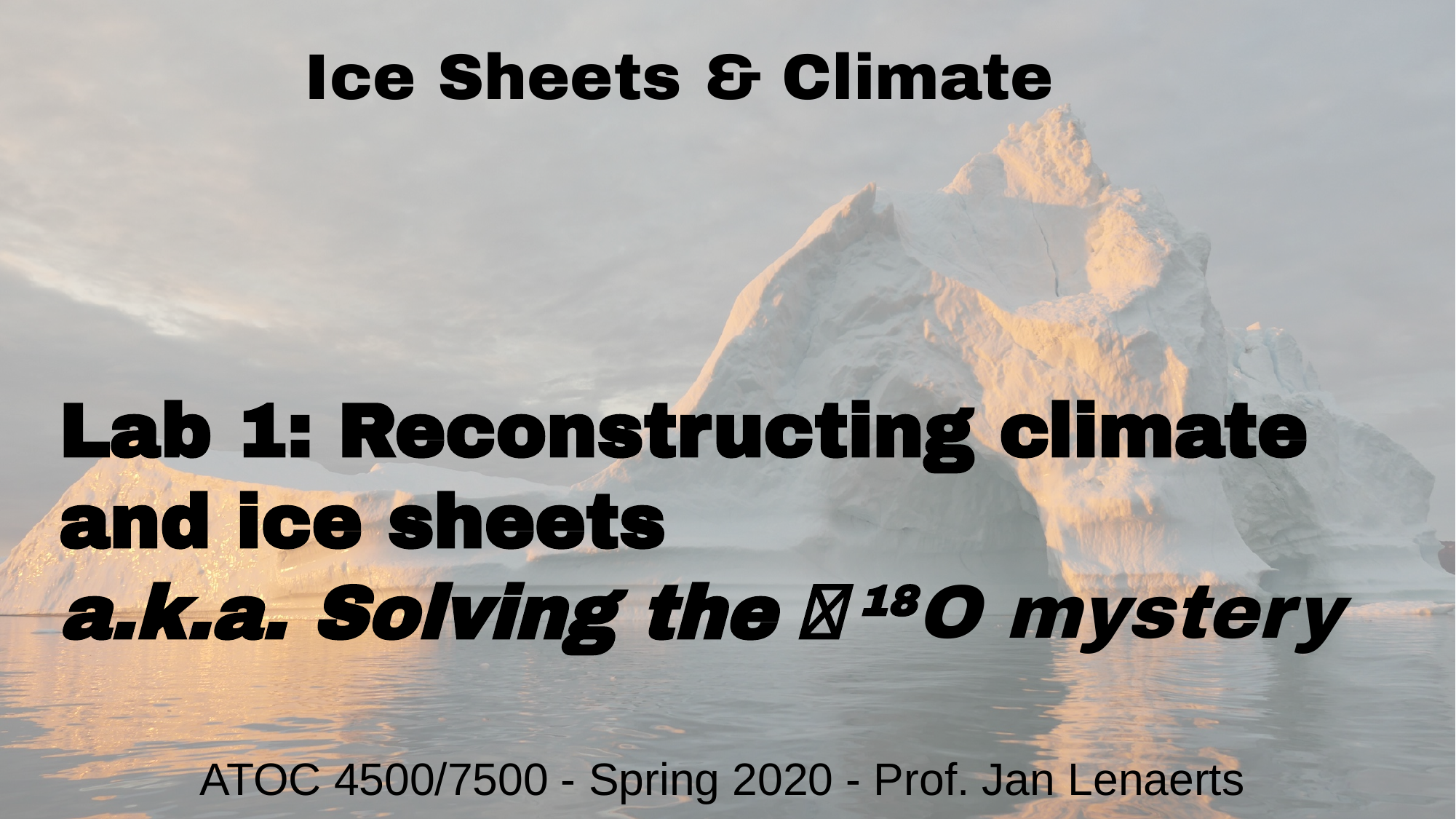

# Ice Sheets & Climate
Lab 1: Reconstructing climate and ice sheets
a.k.a. Solving the 𝜹18O mystery
ATOC 4500/7500 - Spring 2020 - Prof. Jan Lenaerts